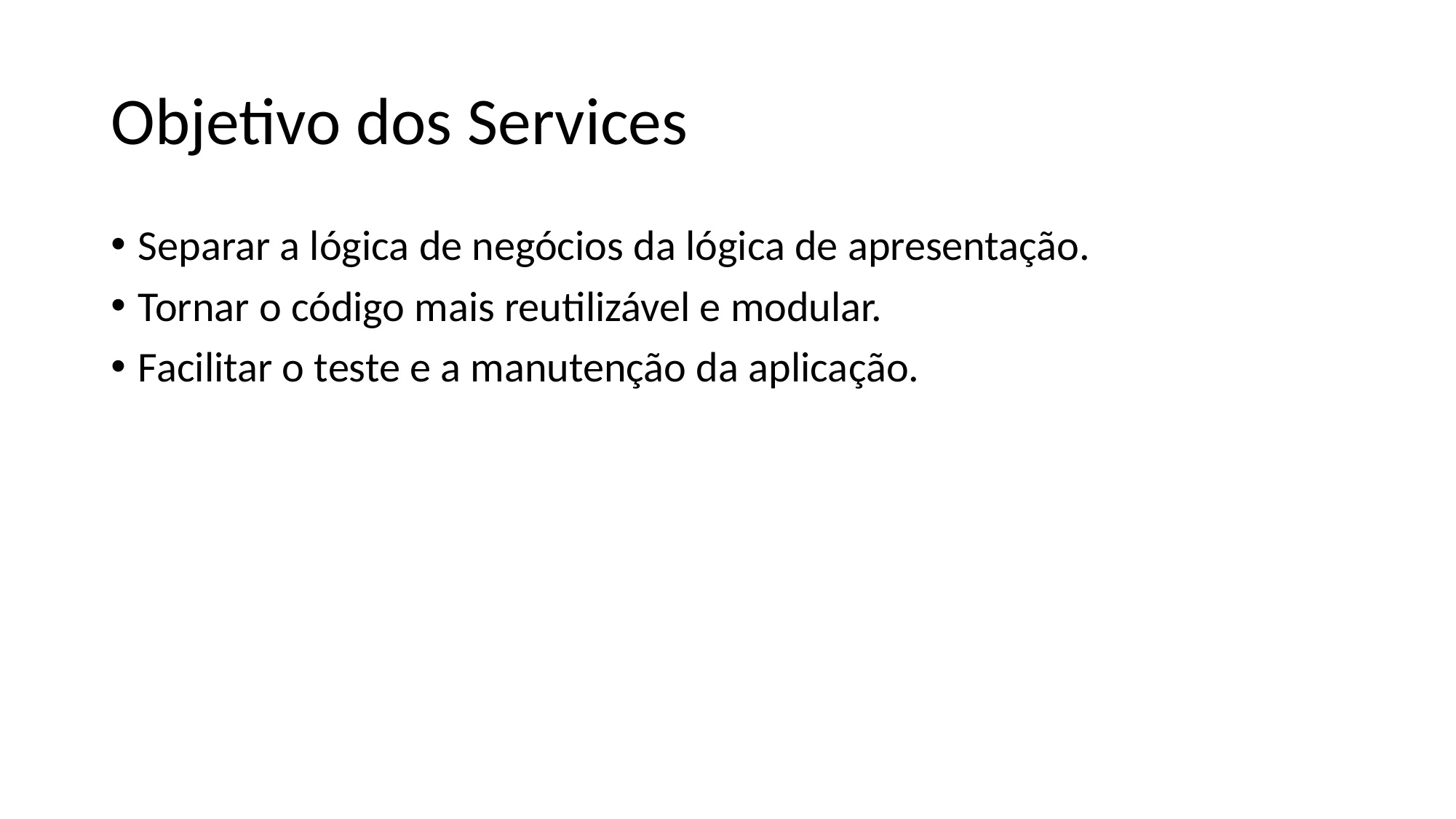

# Objetivo dos Services
Separar a lógica de negócios da lógica de apresentação.
Tornar o código mais reutilizável e modular.
Facilitar o teste e a manutenção da aplicação.